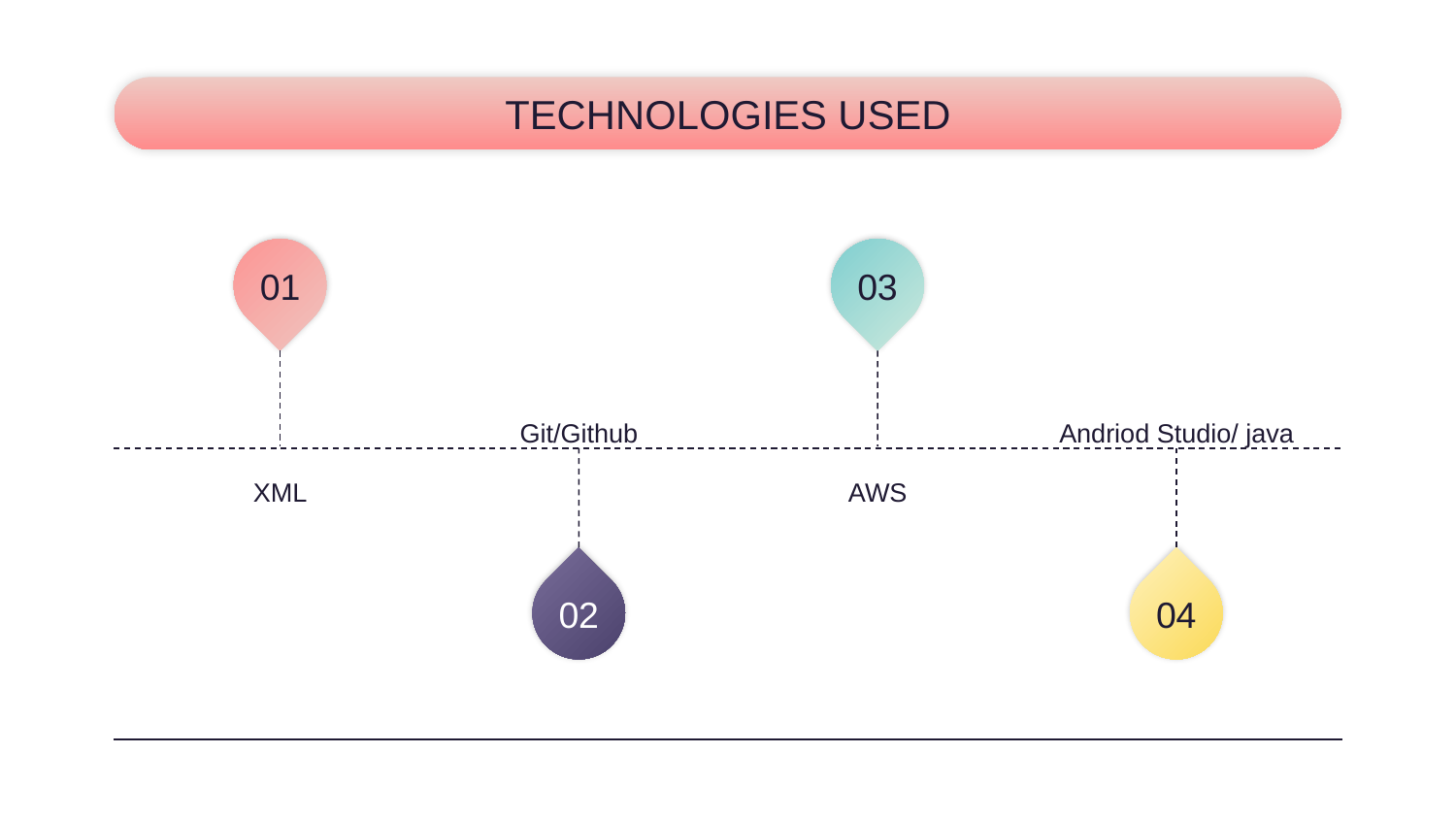

# TECHNOLOGIES USED

01
03
Git/Github
Andriod Studio/ java
XML
AWS
02
04